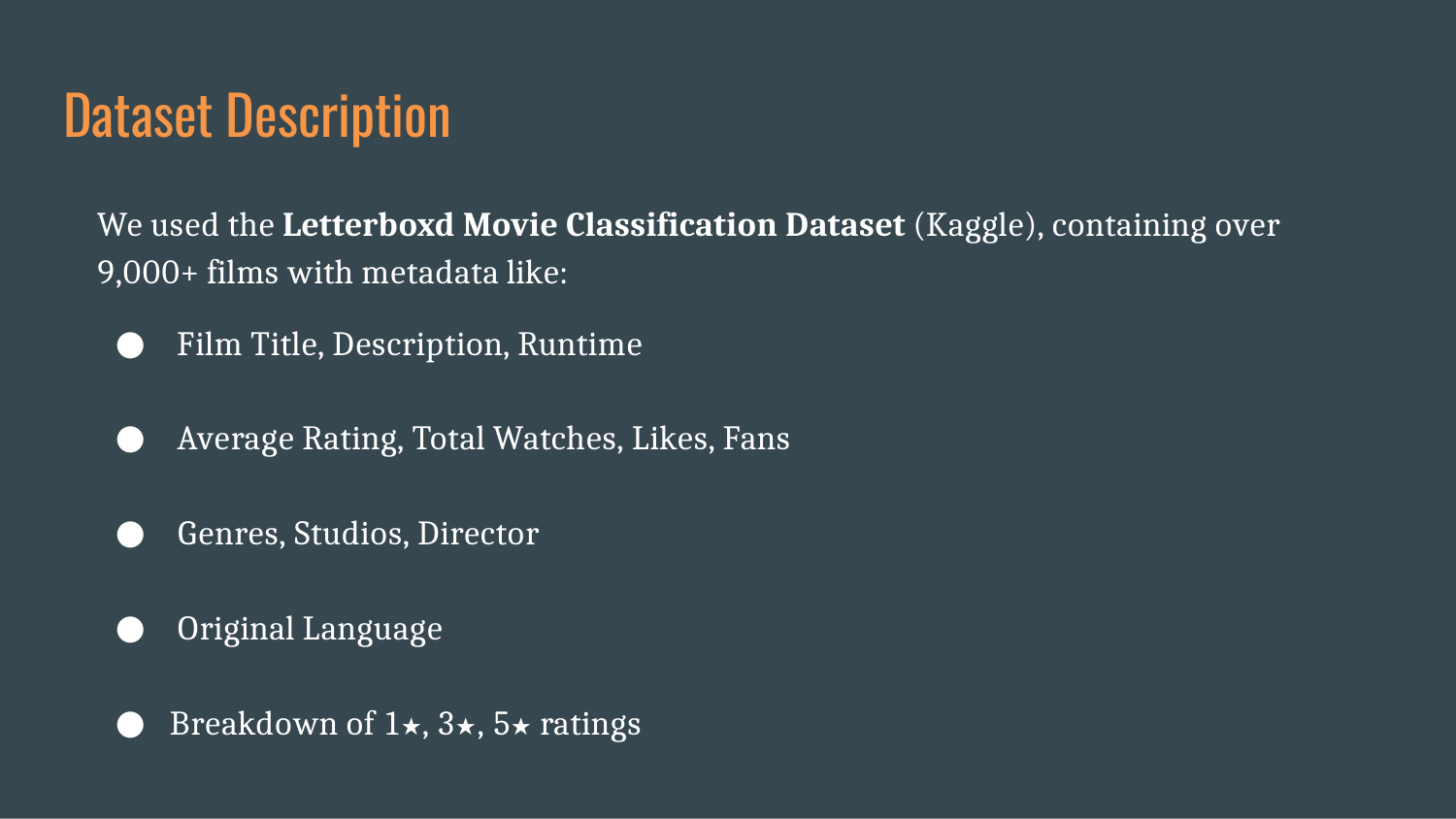

# Dataset Description
We used the Letterboxd Movie Classification Dataset (Kaggle), containing over 9,000+ films with metadata like:
 Film Title, Description, Runtime
 Average Rating, Total Watches, Likes, Fans
 Genres, Studios, Director
 Original Language
Breakdown of 1★, 3★, 5★ ratings